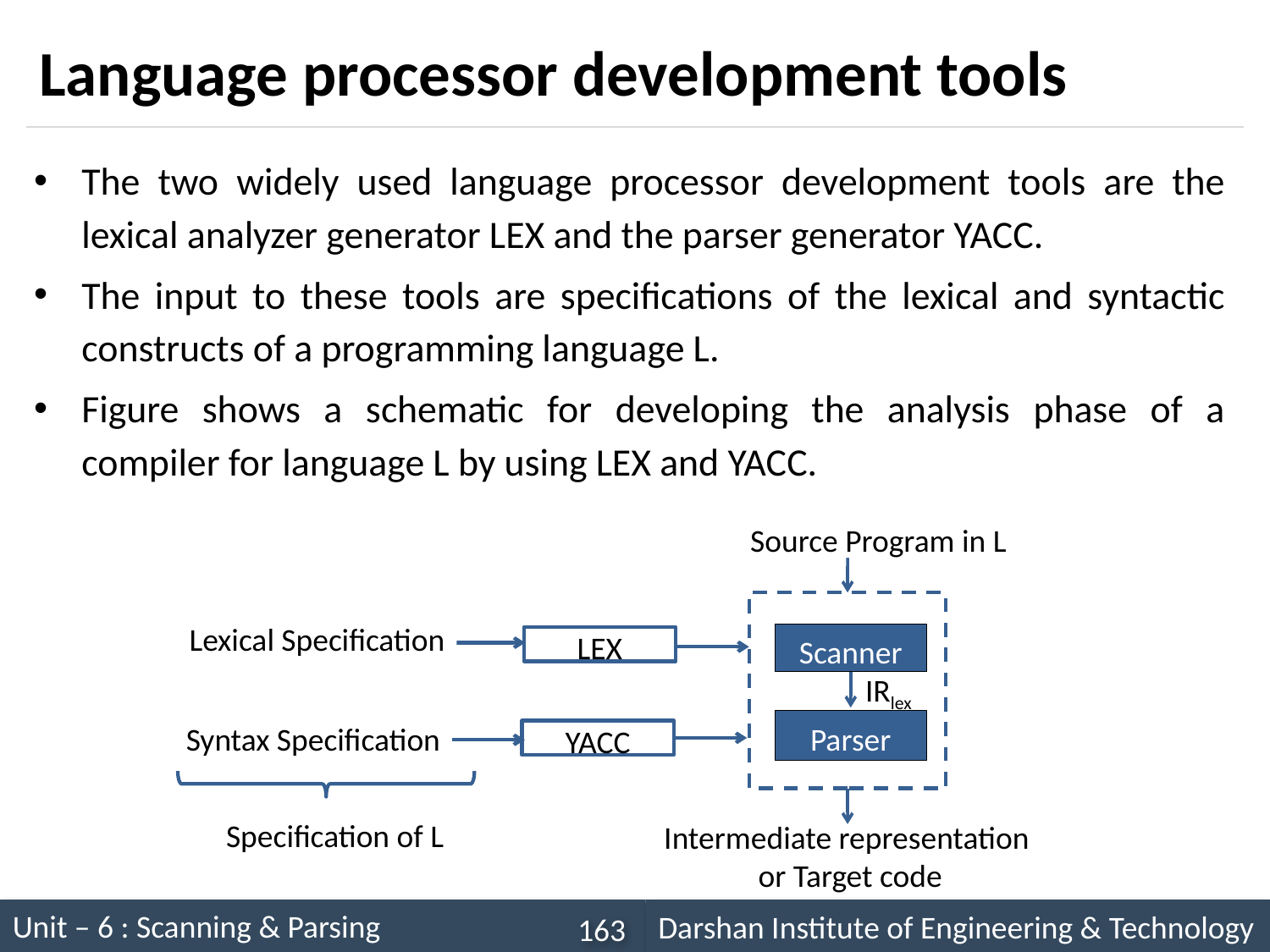

# Language processor development tools
The two widely used language processor development tools are the lexical analyzer generator LEX and the parser generator YACC.
The input to these tools are specifications of the lexical and syntactic constructs of a programming language L.
Figure shows a schematic for developing the analysis phase of a compiler for language L by using LEX and YACC.
Source Program in L

Lexical Specification
Scanner
LEX

IRlex
Syntax Specification
Parser
YACC
Specification of L
Intermediate representation  or Target code